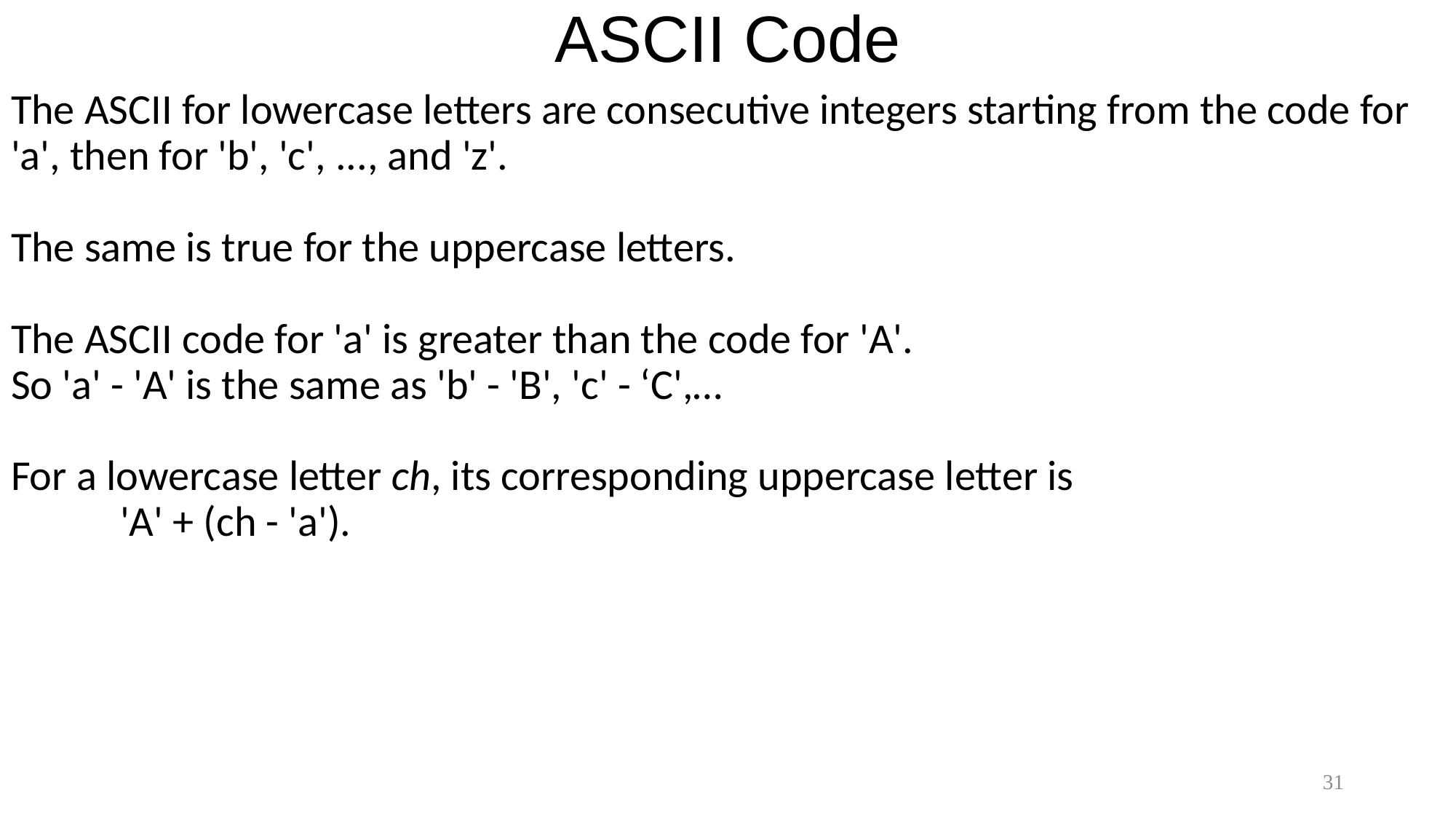

# ASCII Code
The ASCII for lowercase letters are consecutive integers starting from the code for 'a', then for 'b', 'c', ..., and 'z'.

The same is true for the uppercase letters.

The ASCII code for 'a' is greater than the code for 'A'.
So 'a' - 'A' is the same as 'b' - 'B', 'c' - ‘C',…

For a lowercase letter ch, its corresponding uppercase letter is
	'A' + (ch - 'a').
31